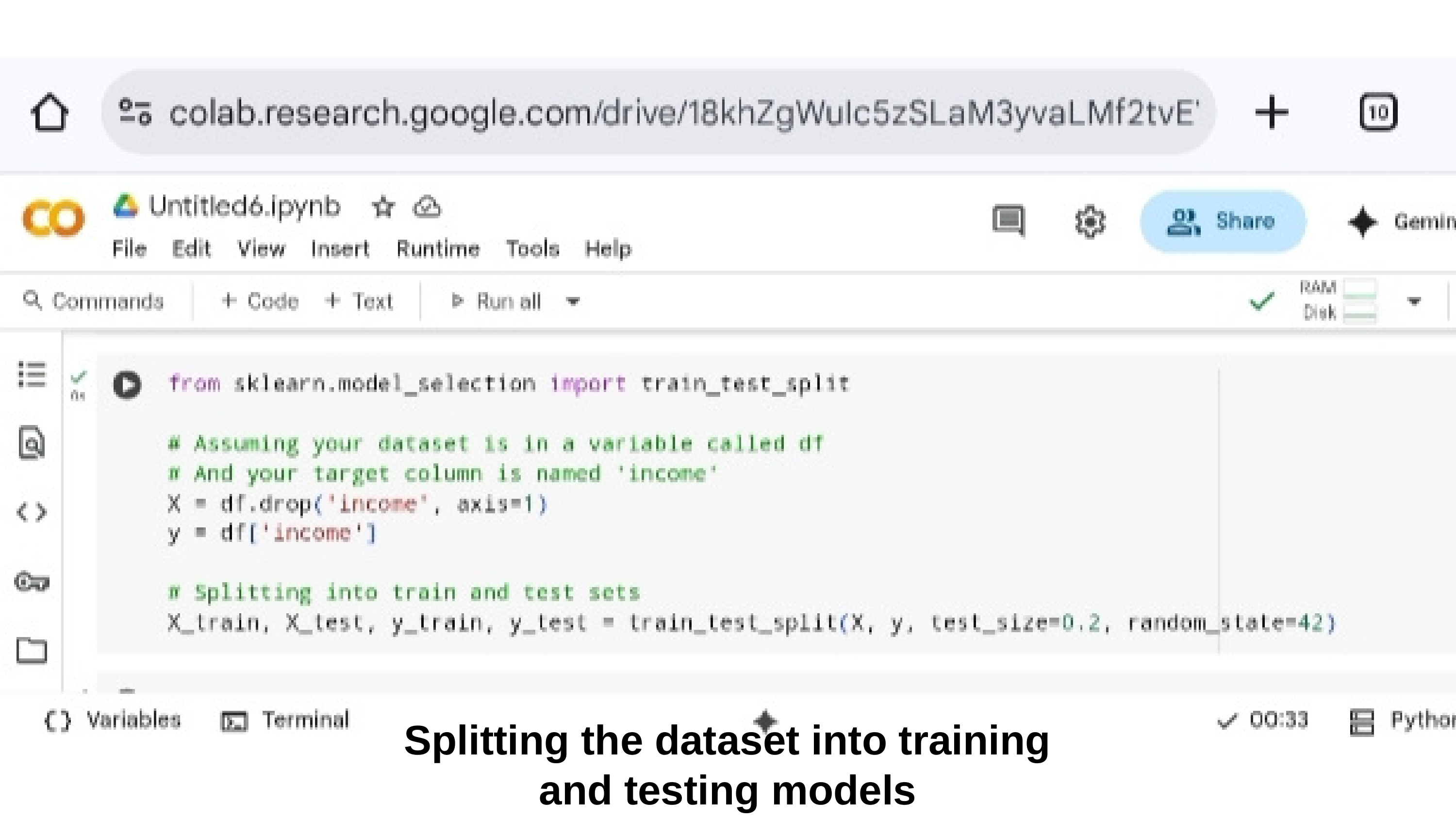

Splitting the dataset into training and testing models